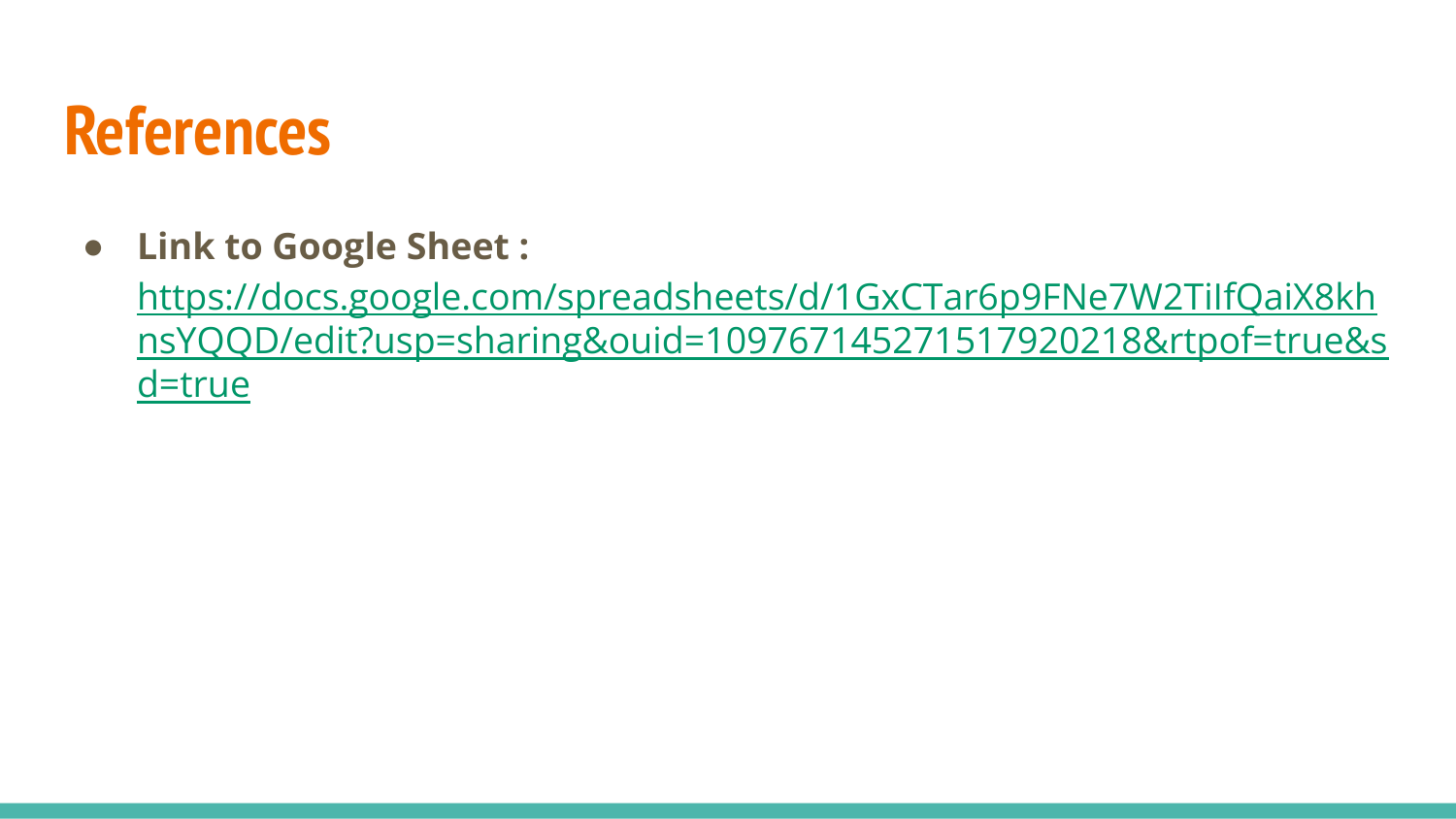

# References
Link to Google Sheet : https://docs.google.com/spreadsheets/d/1GxCTar6p9FNe7W2TiIfQaiX8khnsYQQD/edit?usp=sharing&ouid=109767145271517920218&rtpof=true&sd=true